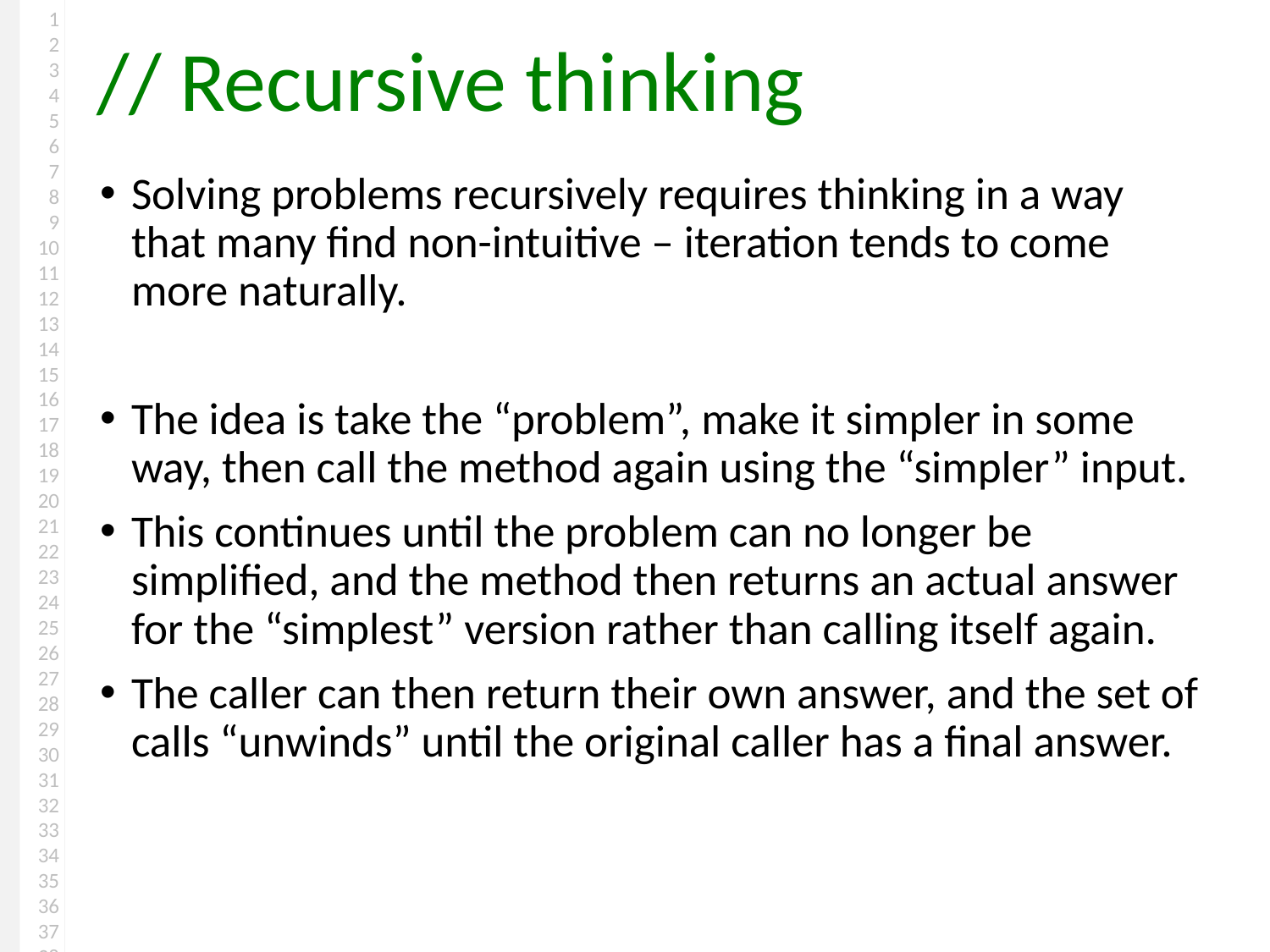

# Recursive thinking
Solving problems recursively requires thinking in a way that many find non-intuitive – iteration tends to come more naturally.

The idea is take the “problem”, make it simpler in some way, then call the method again using the “simpler” input.
This continues until the problem can no longer be simplified, and the method then returns an actual answer for the “simplest” version rather than calling itself again.
The caller can then return their own answer, and the set of calls “unwinds” until the original caller has a final answer.